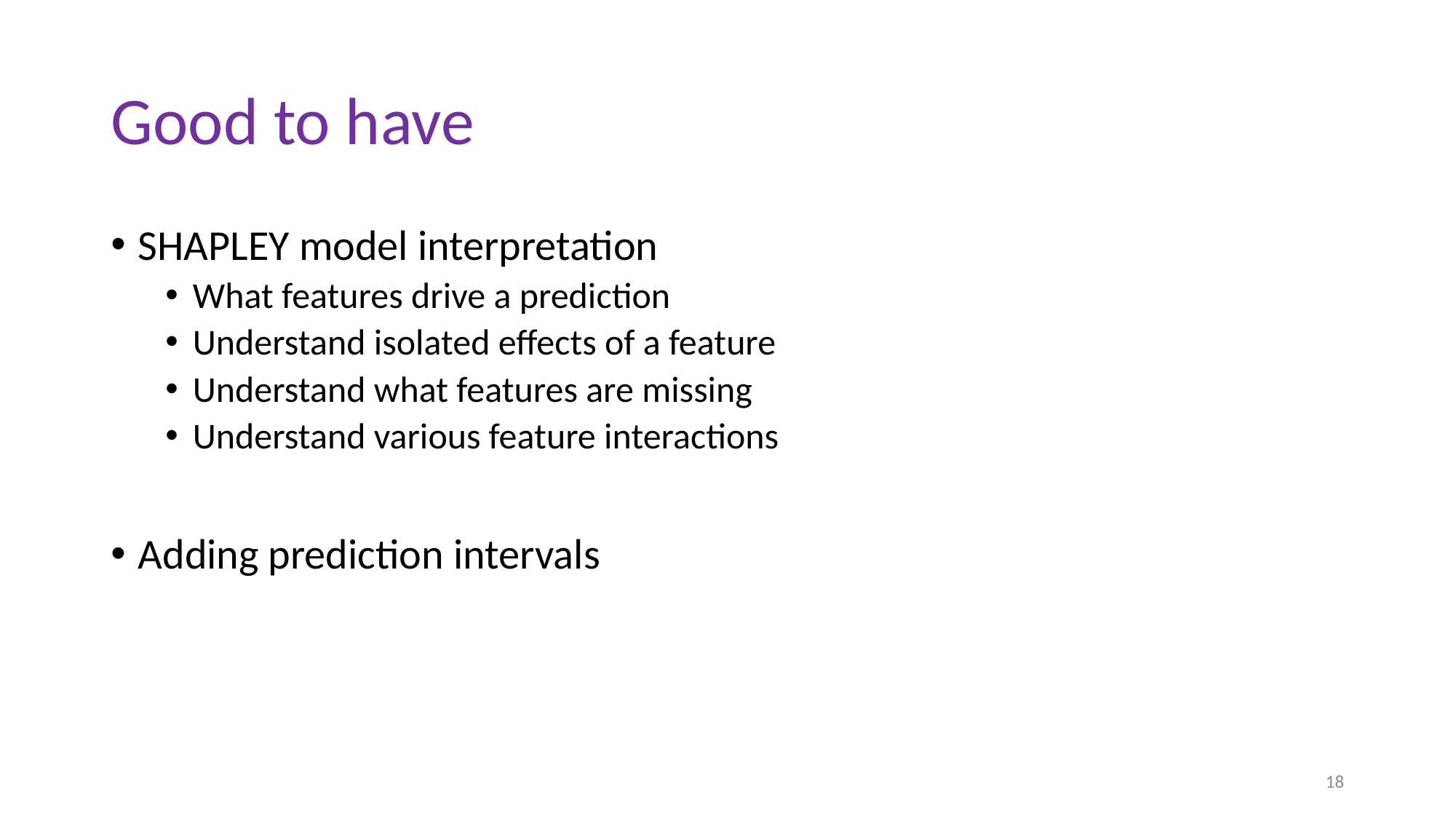

# Good to have
SHAPLEY model interpretation
What features drive a prediction
Understand isolated effects of a feature
Understand what features are missing
Understand various feature interactions

Adding prediction intervals

18